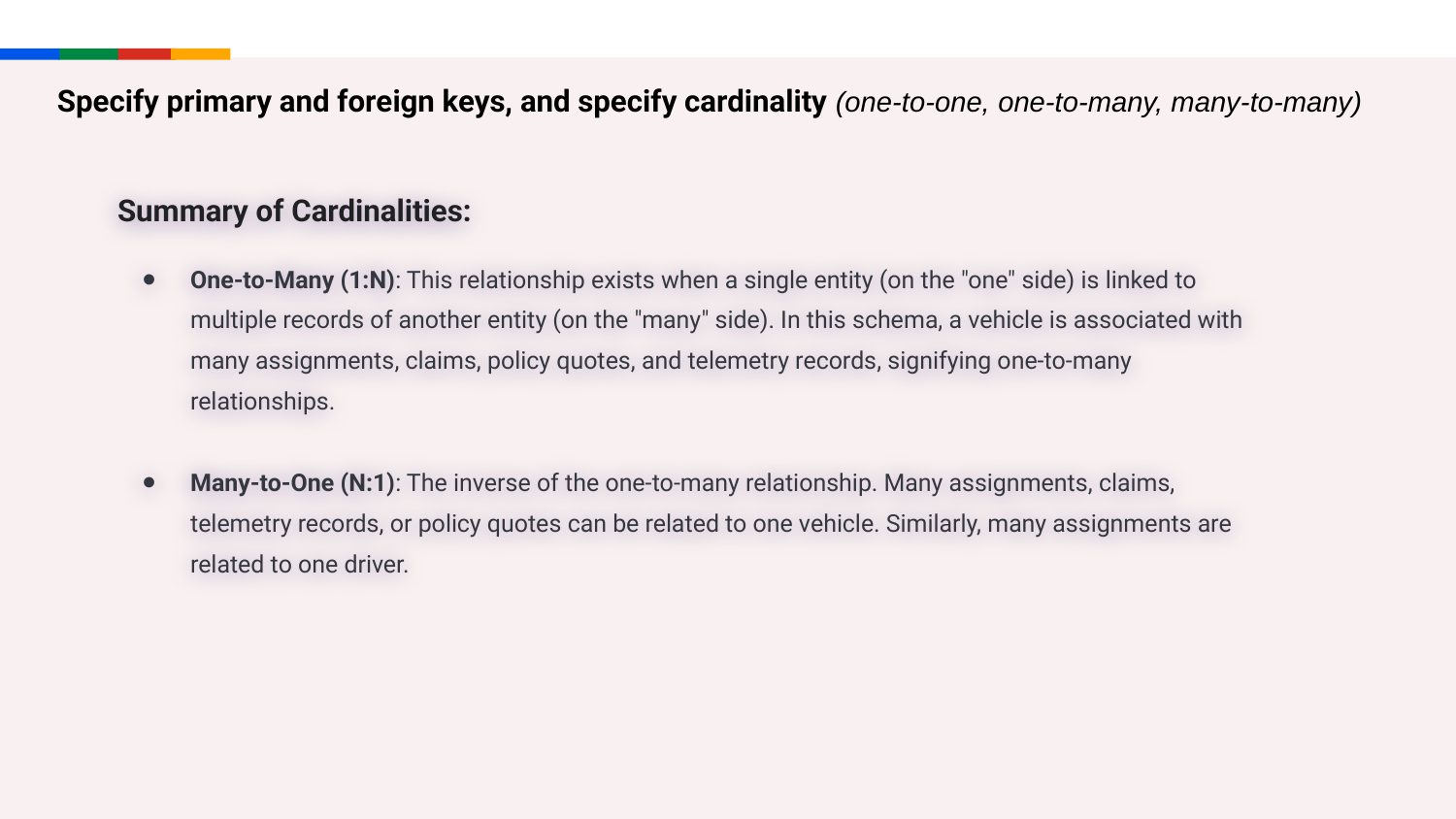

# Specify primary and foreign keys, and specify cardinality (one-to-one, one-to-many, many-to-many)

Summary of Cardinalities:
One-to-Many (1:N): This relationship exists when a single entity (on the "one" side) is linked to multiple records of another entity (on the "many" side). In this schema, a vehicle is associated with many assignments, claims, policy quotes, and telemetry records, signifying one-to-many relationships.
Many-to-One (N:1): The inverse of the one-to-many relationship. Many assignments, claims, telemetry records, or policy quotes can be related to one vehicle. Similarly, many assignments are related to one driver.